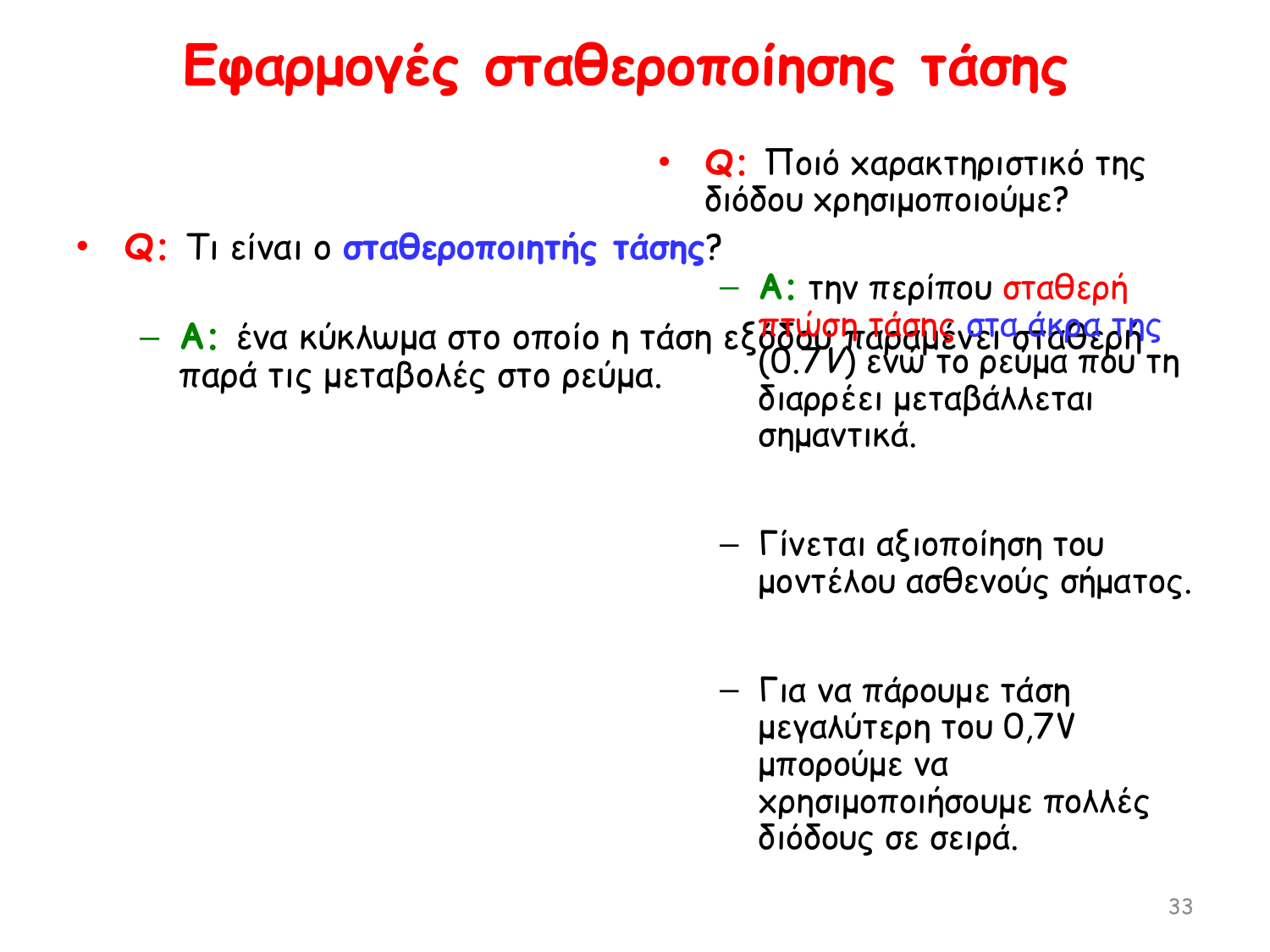

# Εφαρμογές σταθεροποίησης τάσης
Q: Ποιό χαρακτηριστικό της διόδου χρησιμοποιούμε?

A: την περίπου σταθερή πτώση τάσης στα άκρα της (0.7V) ενώ το ρεύμα που τη διαρρέει μεταβάλλεται σημαντικά.

Γίνεται αξιοποίηση του μοντέλου ασθενούς σήματος.

Για να πάρουμε τάση μεγαλύτερη του 0,7V μπορούμε να χρησιμοποιήσουμε πολλές διόδους σε σειρά.

Q: Τι είναι ο σταθεροποιητής τάσης?

A: ένα κύκλωμα στο οποίο η τάση εξόδου παραμένει σταθερή παρά τις μεταβολές στο ρεύμα.
33